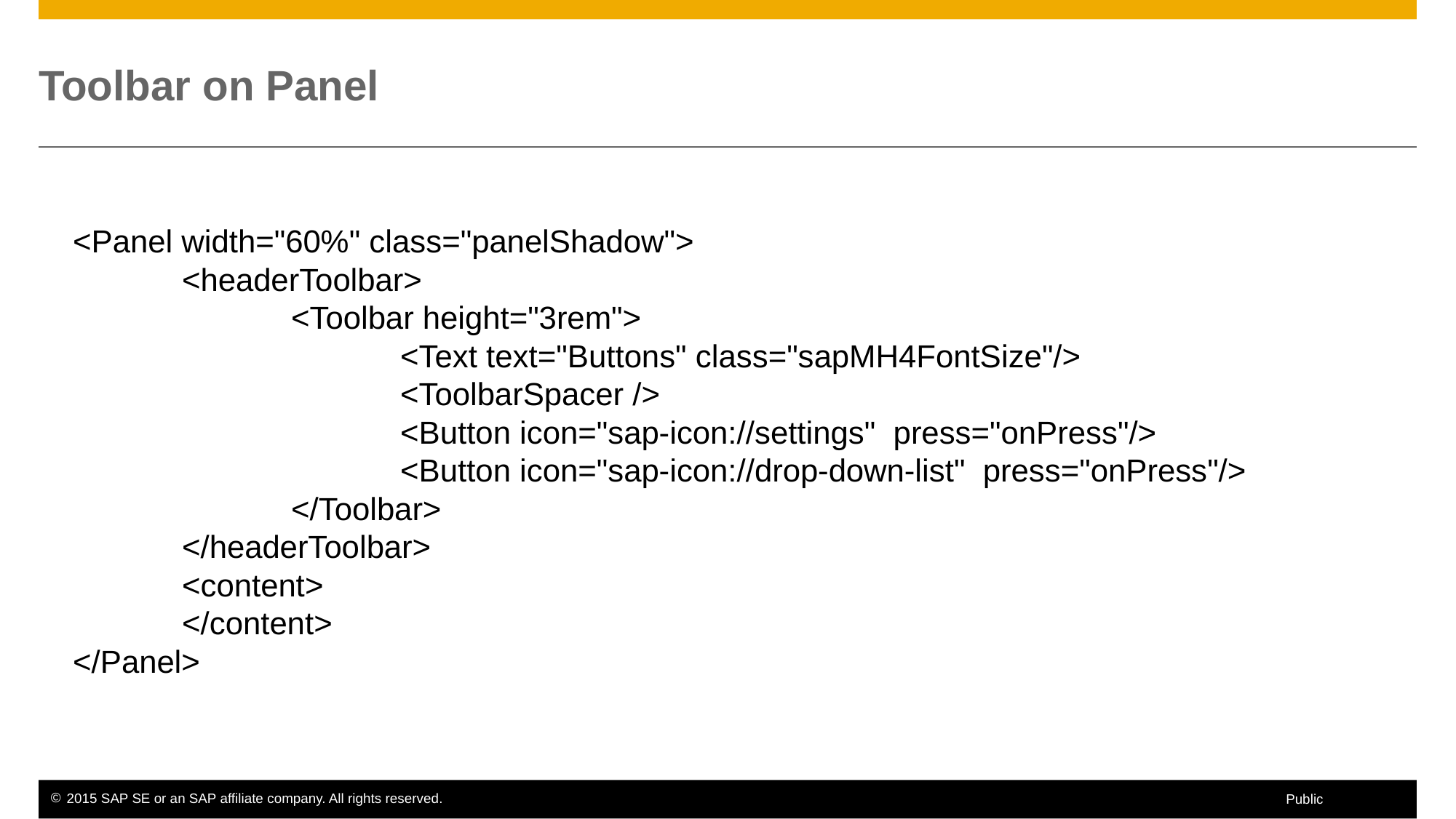

# Toolbar on Panel
<Panel width="60%" class="panelShadow">
            	<headerToolbar>
            		<Toolbar height="3rem">
            			<Text text="Buttons" class="sapMH4FontSize"/>
            			<ToolbarSpacer />
            			<Button icon="sap-icon://settings"  press="onPress"/>
            			<Button icon="sap-icon://drop-down-list"  press="onPress"/>
            		</Toolbar>
            	</headerToolbar>
            	<content>
            	</content>
</Panel>